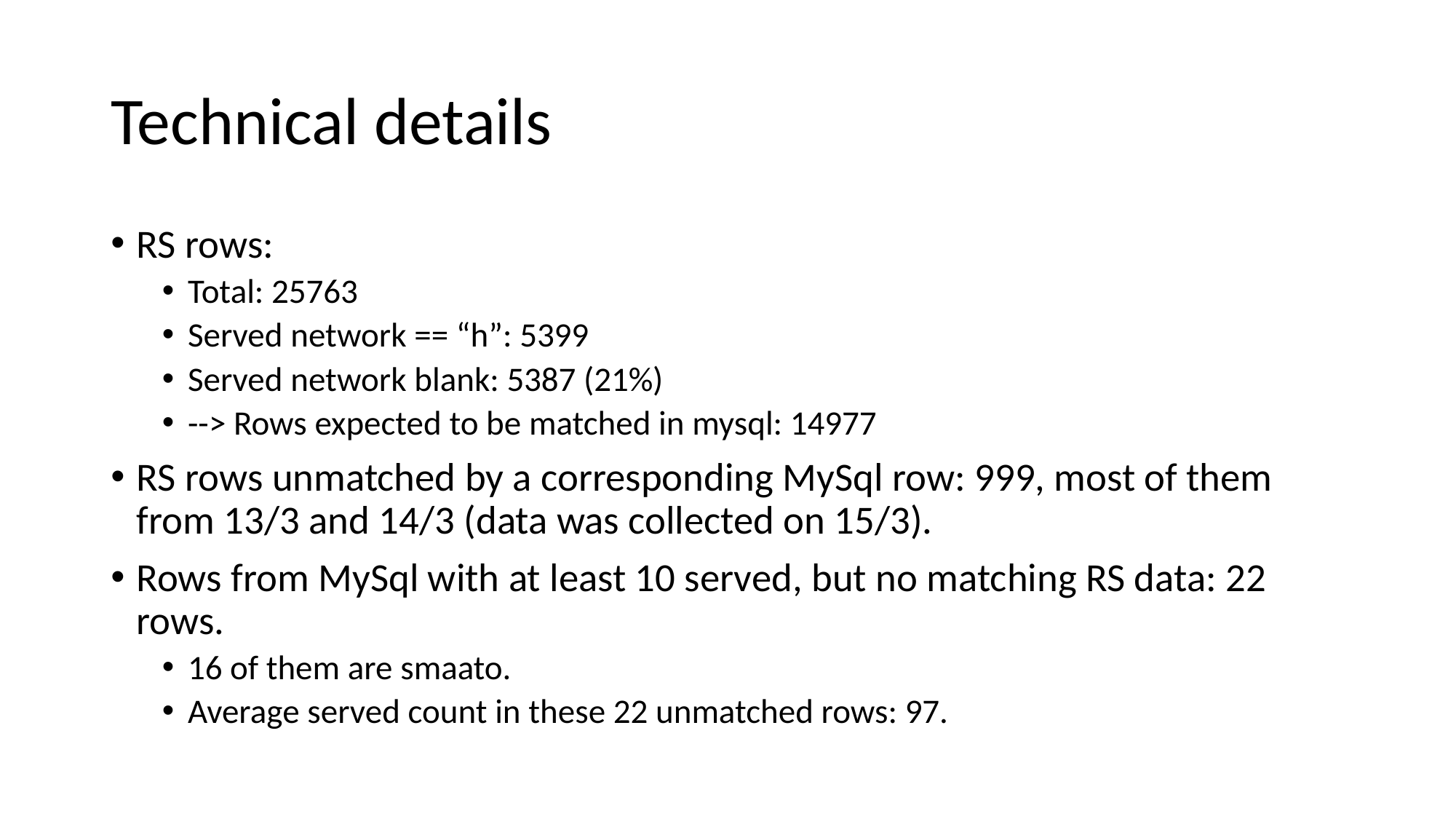

# Technical details
RS rows:
Total: 25763
Served network == “h”: 5399
Served network blank: 5387 (21%)
--> Rows expected to be matched in mysql: 14977
RS rows unmatched by a corresponding MySql row: 999, most of them from 13/3 and 14/3 (data was collected on 15/3).
Rows from MySql with at least 10 served, but no matching RS data: 22 rows.
16 of them are smaato.
Average served count in these 22 unmatched rows: 97.